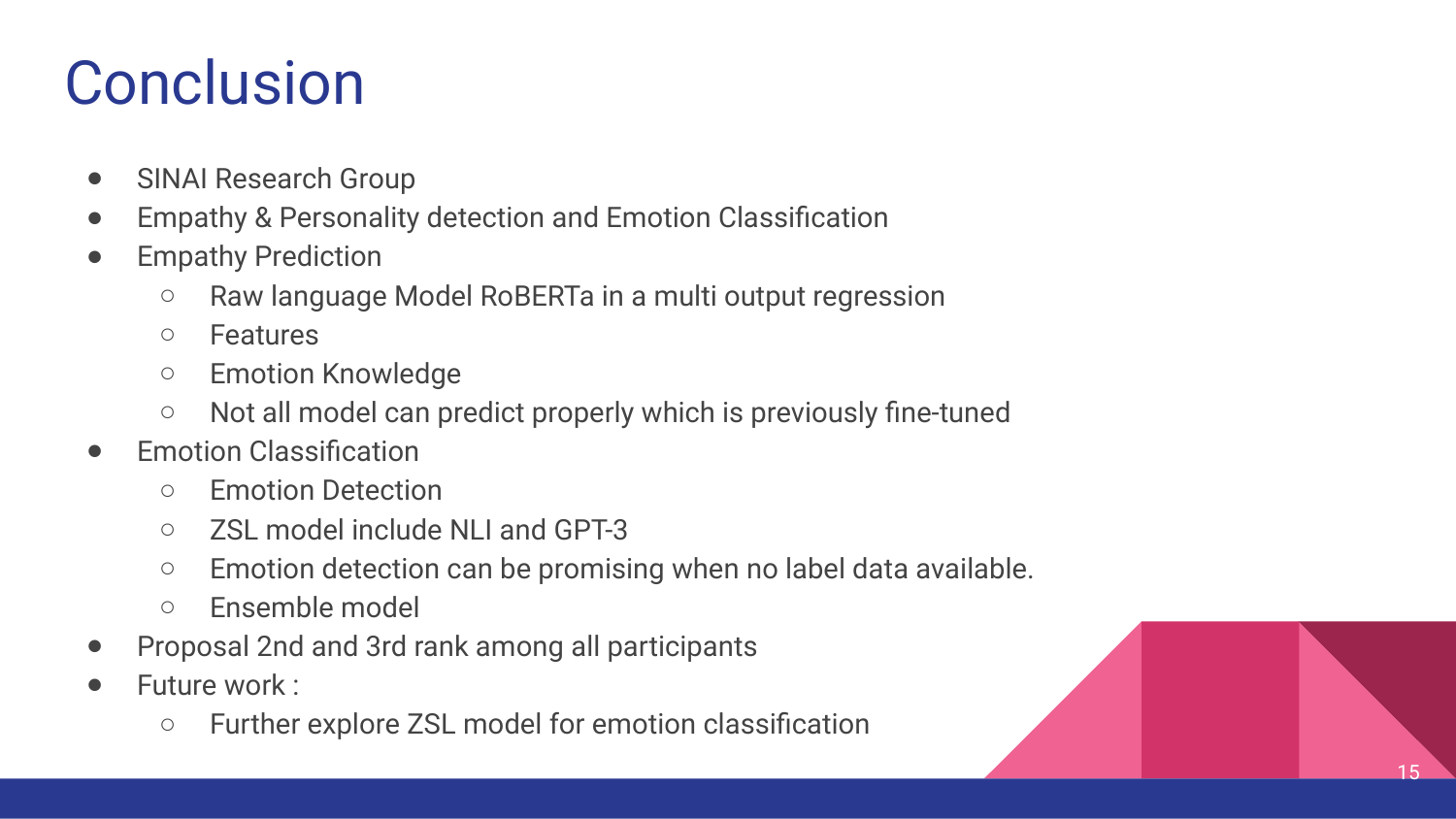

# Conclusion
SINAI Research Group
Empathy & Personality detection and Emotion Classification
Empathy Prediction
Raw language Model RoBERTa in a multi output regression
Features
Emotion Knowledge
Not all model can predict properly which is previously fine-tuned
Emotion Classification
Emotion Detection
ZSL model include NLI and GPT-3
Emotion detection can be promising when no label data available.
Ensemble model
Proposal 2nd and 3rd rank among all participants
Future work :
Further explore ZSL model for emotion classification
15